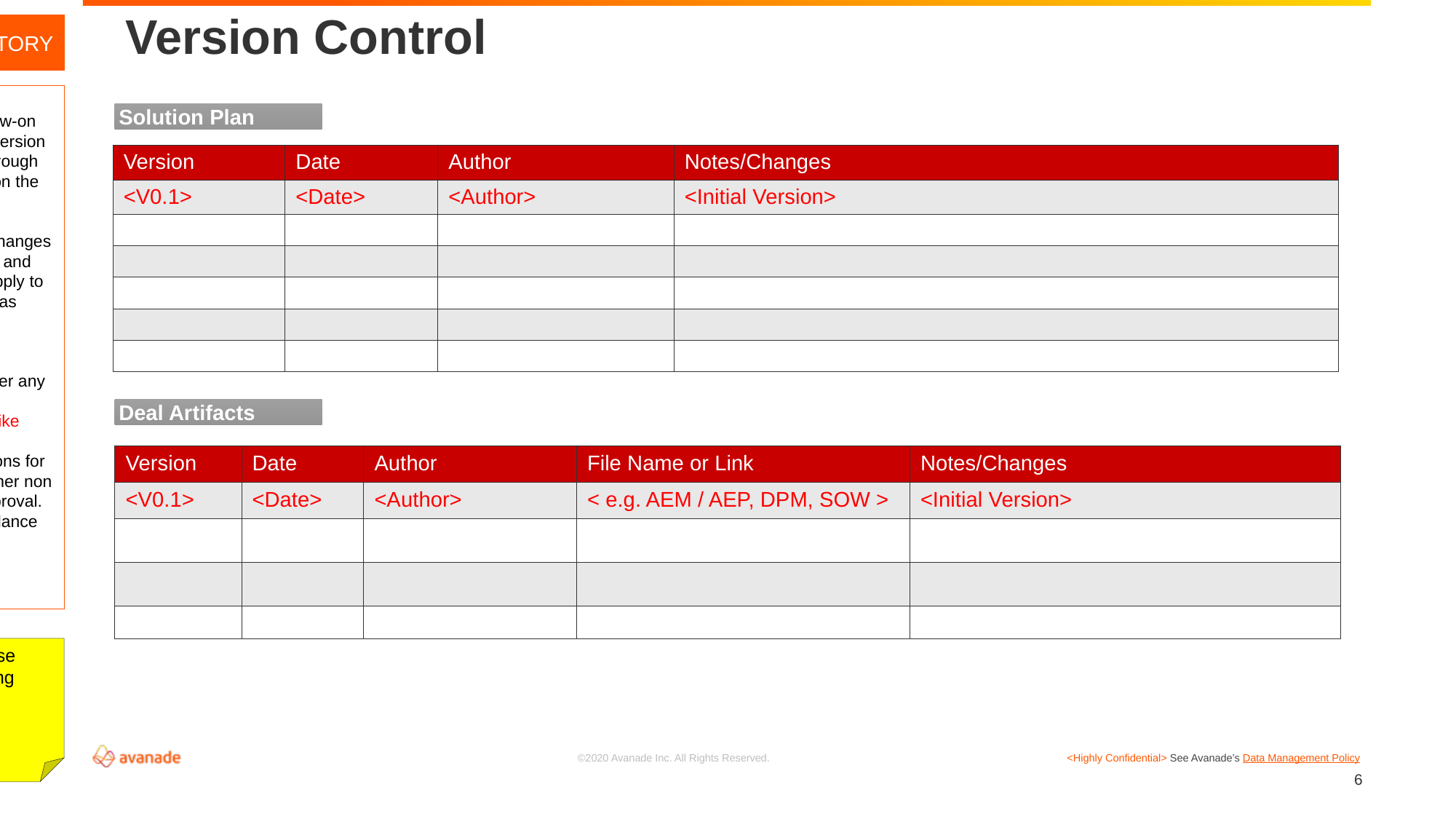

# Version Control
MANDATORY
Slide Purpose:  Used to track changes and completion of follow-on actions required to an existing version of the SP051, as determined through solution review, deal review or on the basis of Client interactions..

Use this slide to keep track of changes within the SPO51. Deal reviews and associated  approvals should apply to a specific version of the SP051 as referenced in this slide.

Instructions:
Do NOT delete this slide under any circumstances
Populate all text formatted <like this>
Note any Policy 110 escalations for non-Avanade countries or other non compliant T&C that need approval.  Reference Core Policies guidance slide.
Delete this message upon completion
Solution Plan
| Version | Date | Author | Notes/Changes |
| --- | --- | --- | --- |
| <V0.1> | <Date> | <Author> | <Initial Version> |
|  |  |  |  |
|  |  |  |  |
|  |  |  |  |
|  |  |  |  |
|  |  |  |  |
Deal Artifacts
| Version | Date | Author | File Name or Link | Notes/Changes |
| --- | --- | --- | --- | --- |
| <V0.1> | <Date> | <Author> | < e.g. AEM / AEP, DPM, SOW > | <Initial Version> |
|  |  |  |  |  |
|  |  |  |  |  |
|  |  |  |  |  |
Sticky note to use during solutioning
6